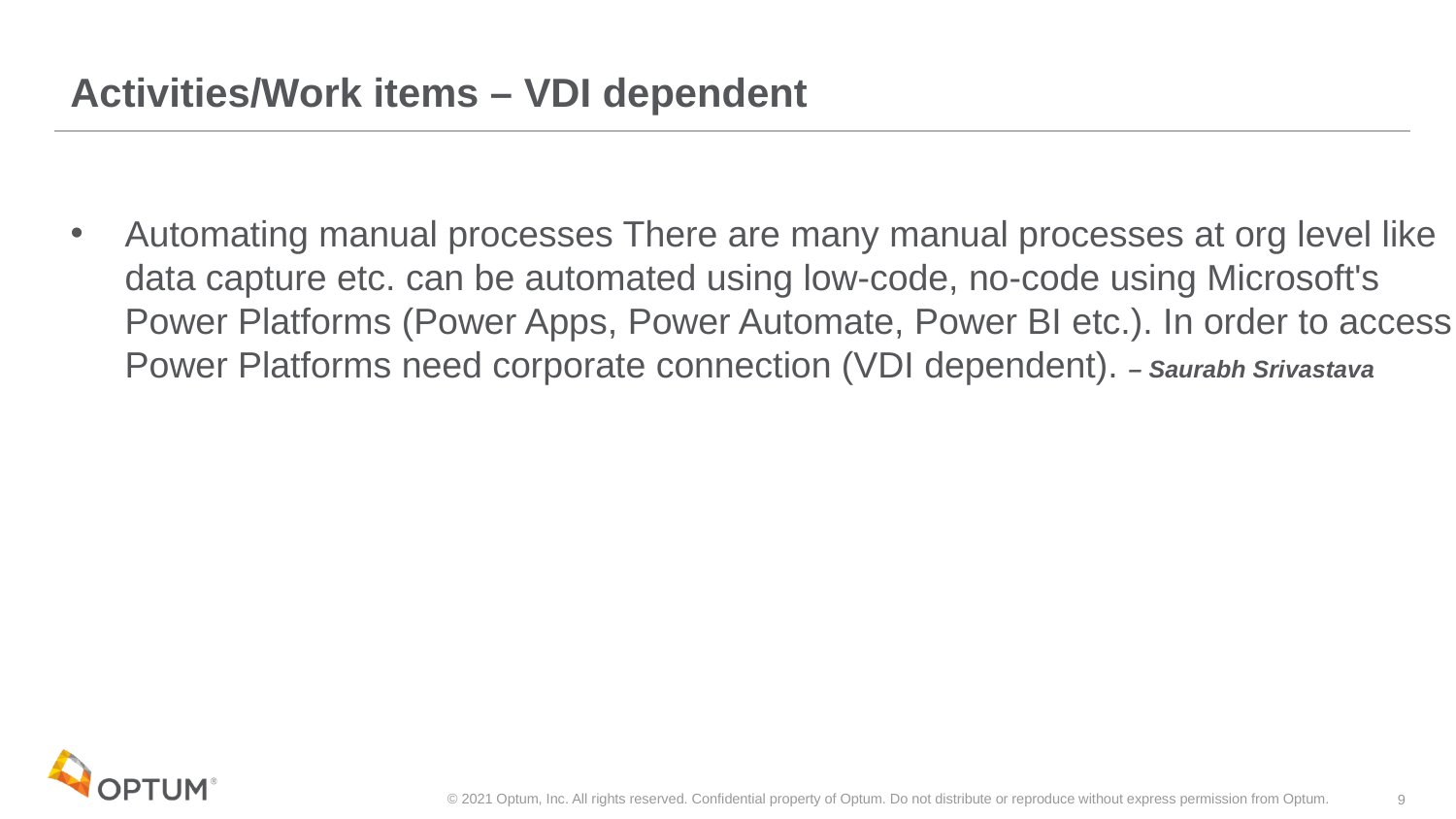

Activities/Work items – VDI dependent

Automating manual processes There are many manual processes at org level like data capture etc. can be automated using low-code, no-code using Microsoft's Power Platforms (Power Apps, Power Automate, Power BI etc.). In order to access Power Platforms need corporate connection (VDI dependent). – Saurabh Srivastava

9
© 2021 Optum, Inc. All rights reserved. Confidential property of Optum. Do not distribute or reproduce without express permission from Optum.